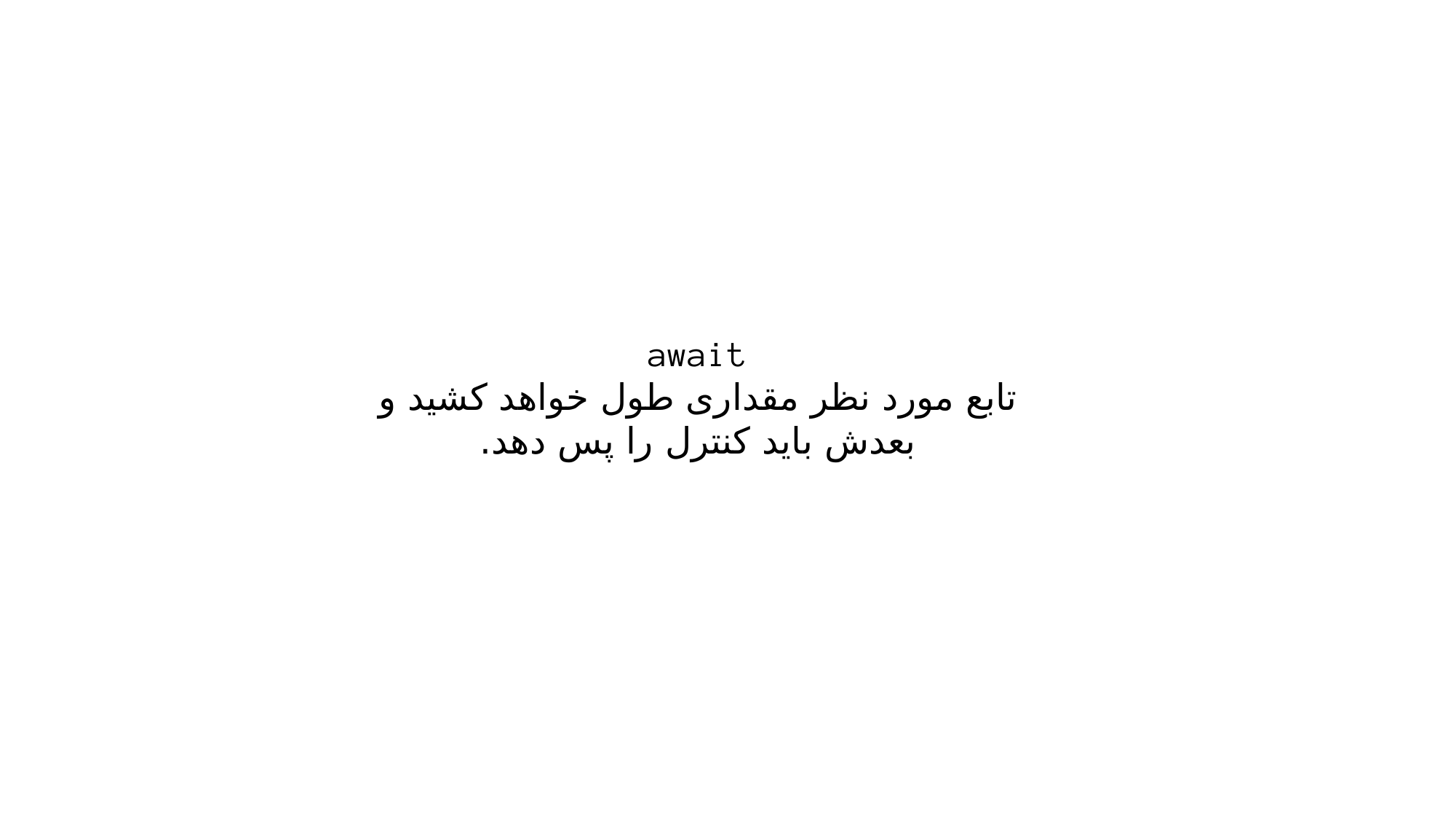

await
تابع مورد نظر مقداری طول خواهد کشید و بعدش باید کنترل را پس دهد.